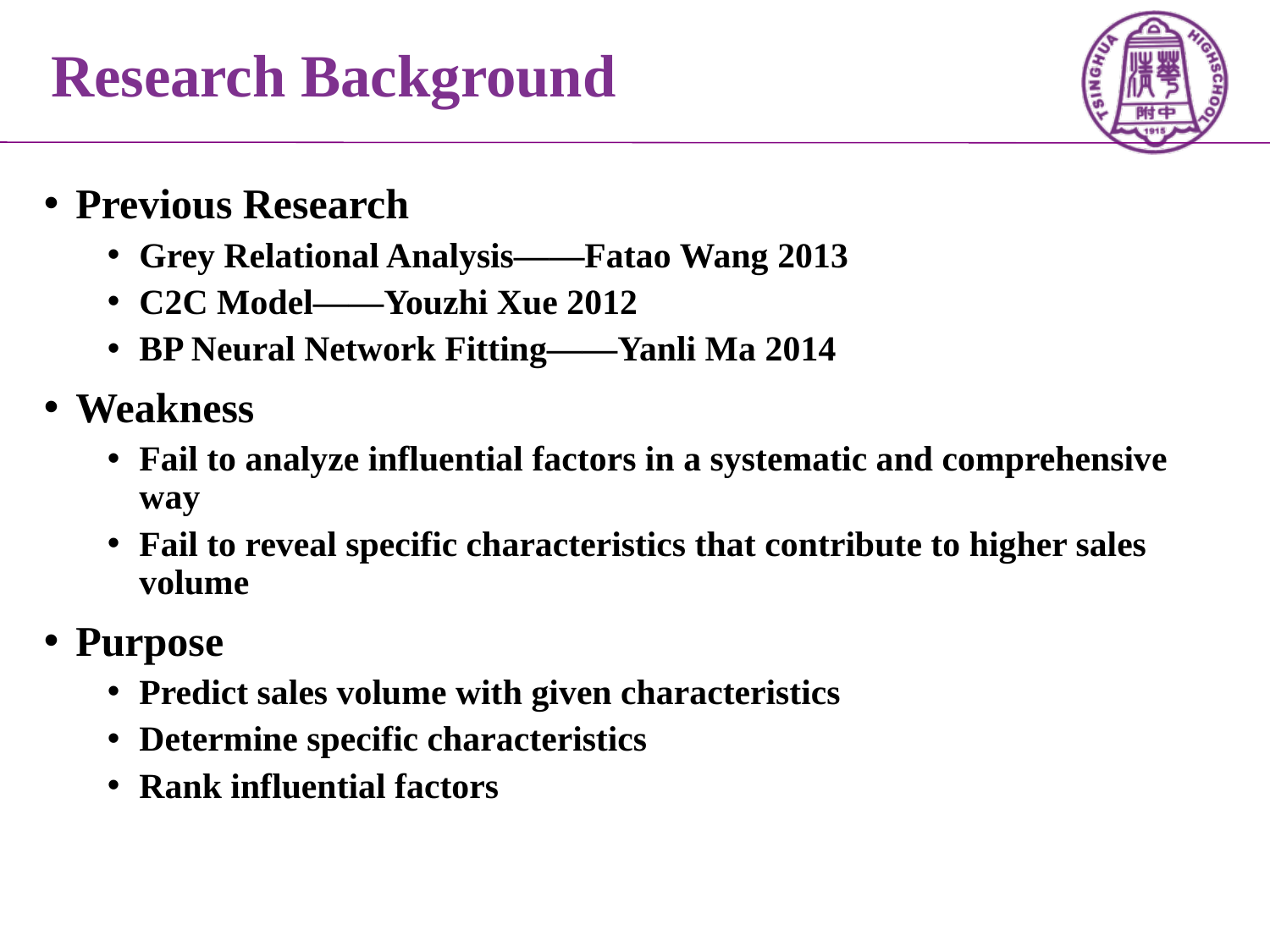

Research Background
Previous Research
Grey Relational Analysis——Fatao Wang 2013
C2C Model——Youzhi Xue 2012
BP Neural Network Fitting——Yanli Ma 2014
Weakness
Fail to analyze influential factors in a systematic and comprehensive way
Fail to reveal specific characteristics that contribute to higher sales volume
Purpose
Predict sales volume with given characteristics
Determine specific characteristics
Rank influential factors